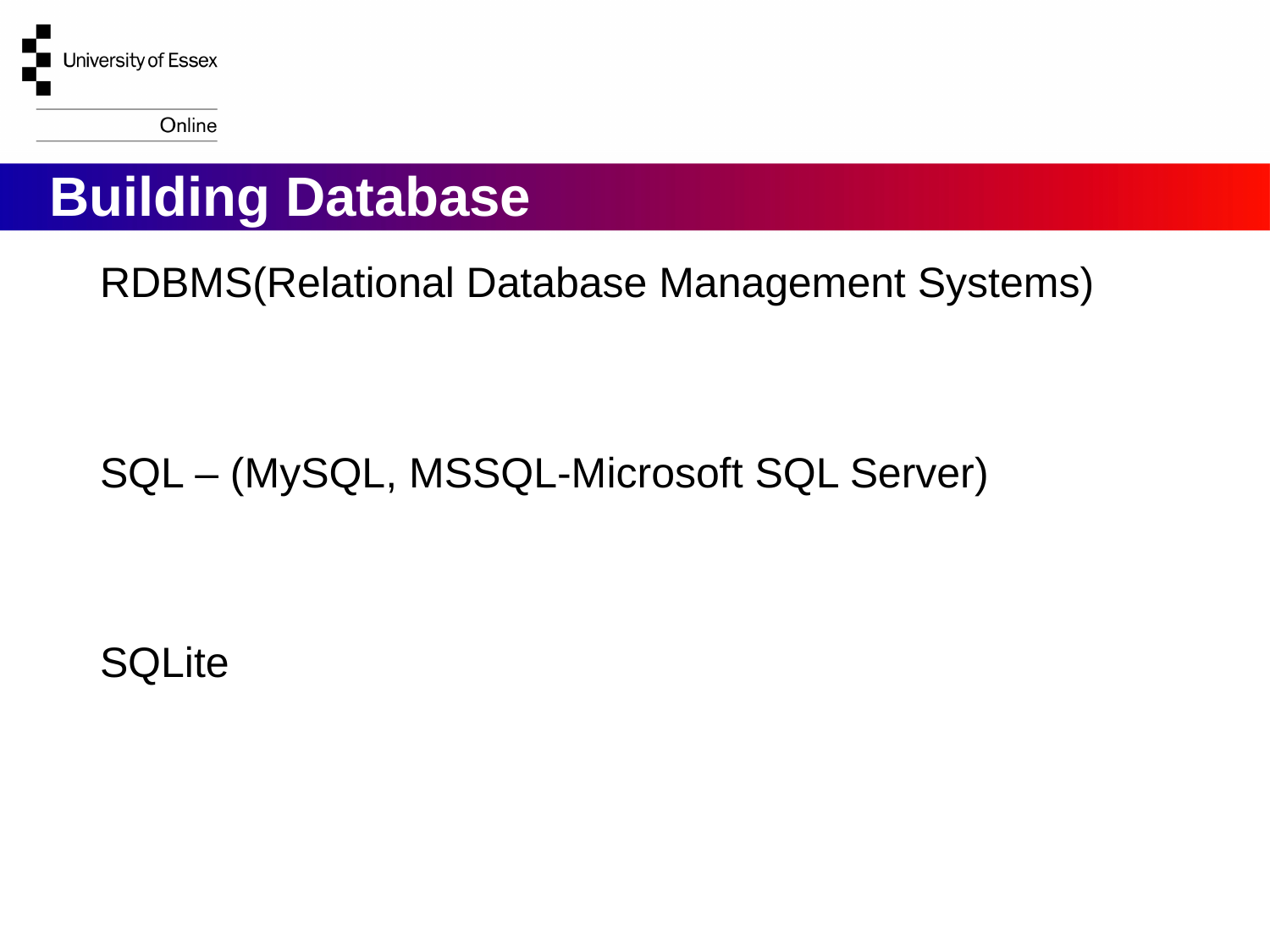

# Building Database
RDBMS(Relational Database Management Systems)

SQL – (MySQL, MSSQL-Microsoft SQL Server)

SQLite